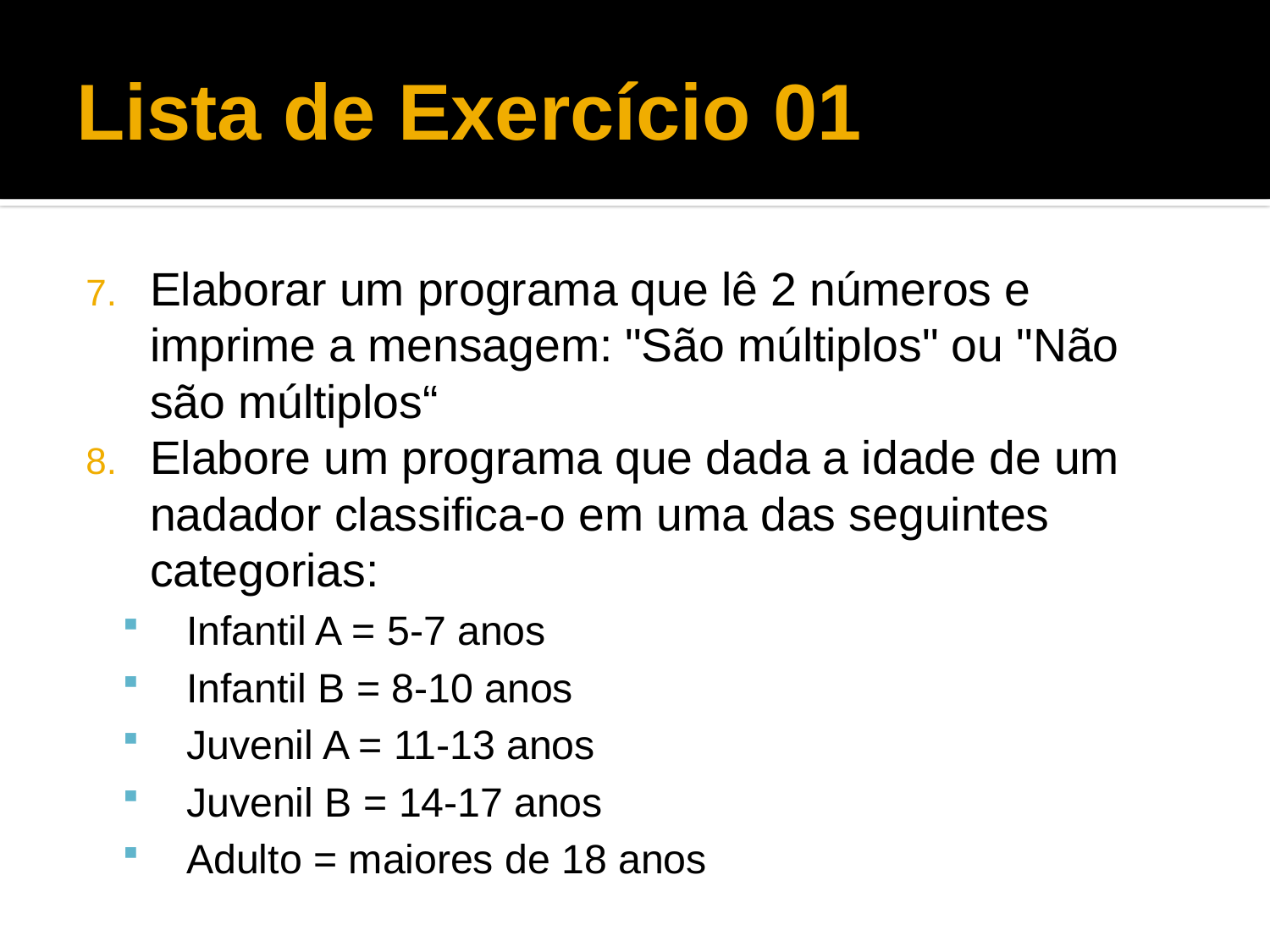

# Lista de Exercício 01
Elaborar um programa que lê 2 números e imprime a mensagem: "São múltiplos" ou "Não são múltiplos“
Elabore um programa que dada a idade de um nadador classifica-o em uma das seguintes categorias:
Infantil A = 5-7 anos
Infantil B = 8-10 anos
Juvenil A = 11-13 anos
Juvenil B = 14-17 anos
Adulto = maiores de 18 anos